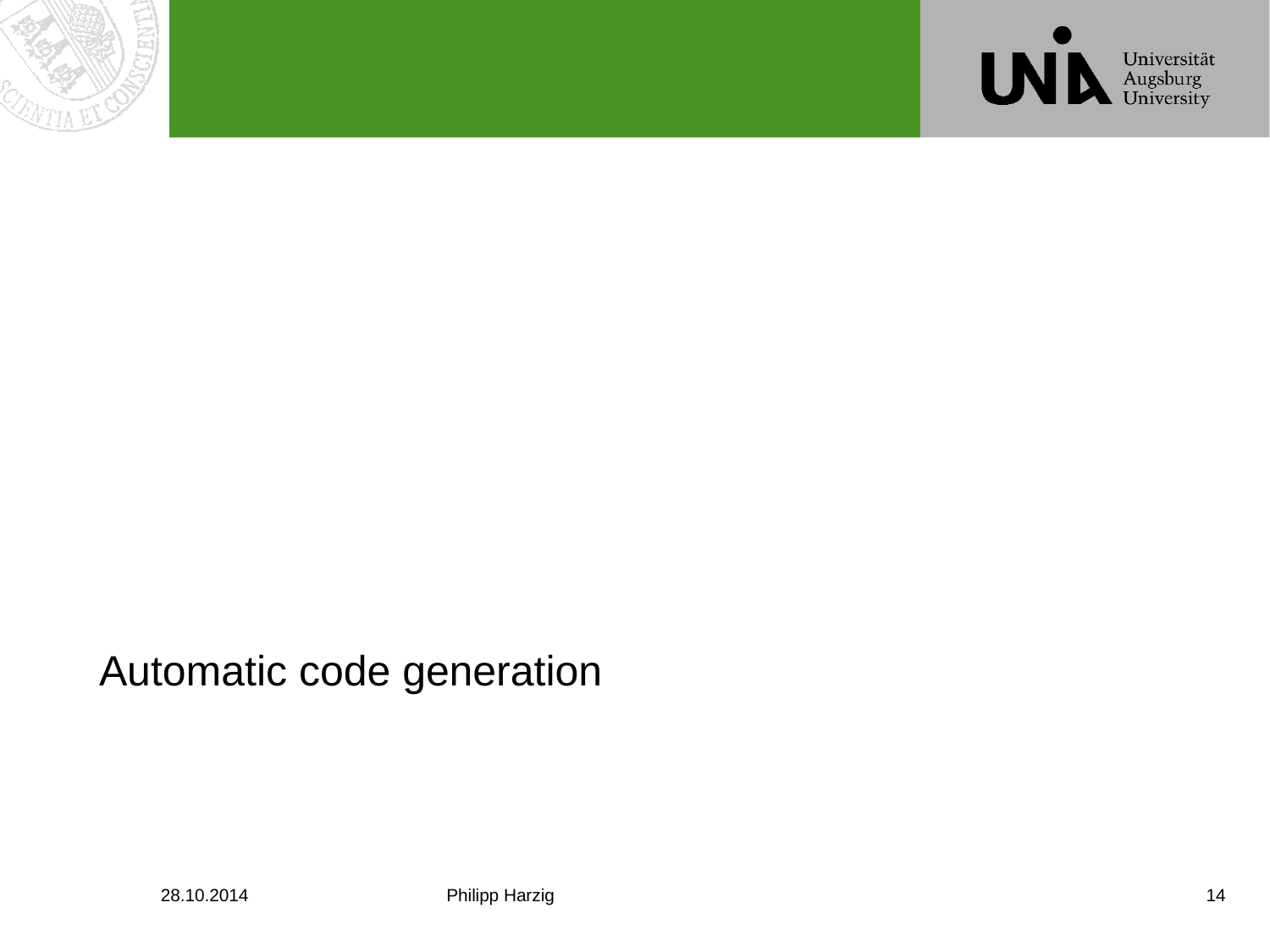

#
Automatic code generation
28.10.2014
Philipp Harzig
14